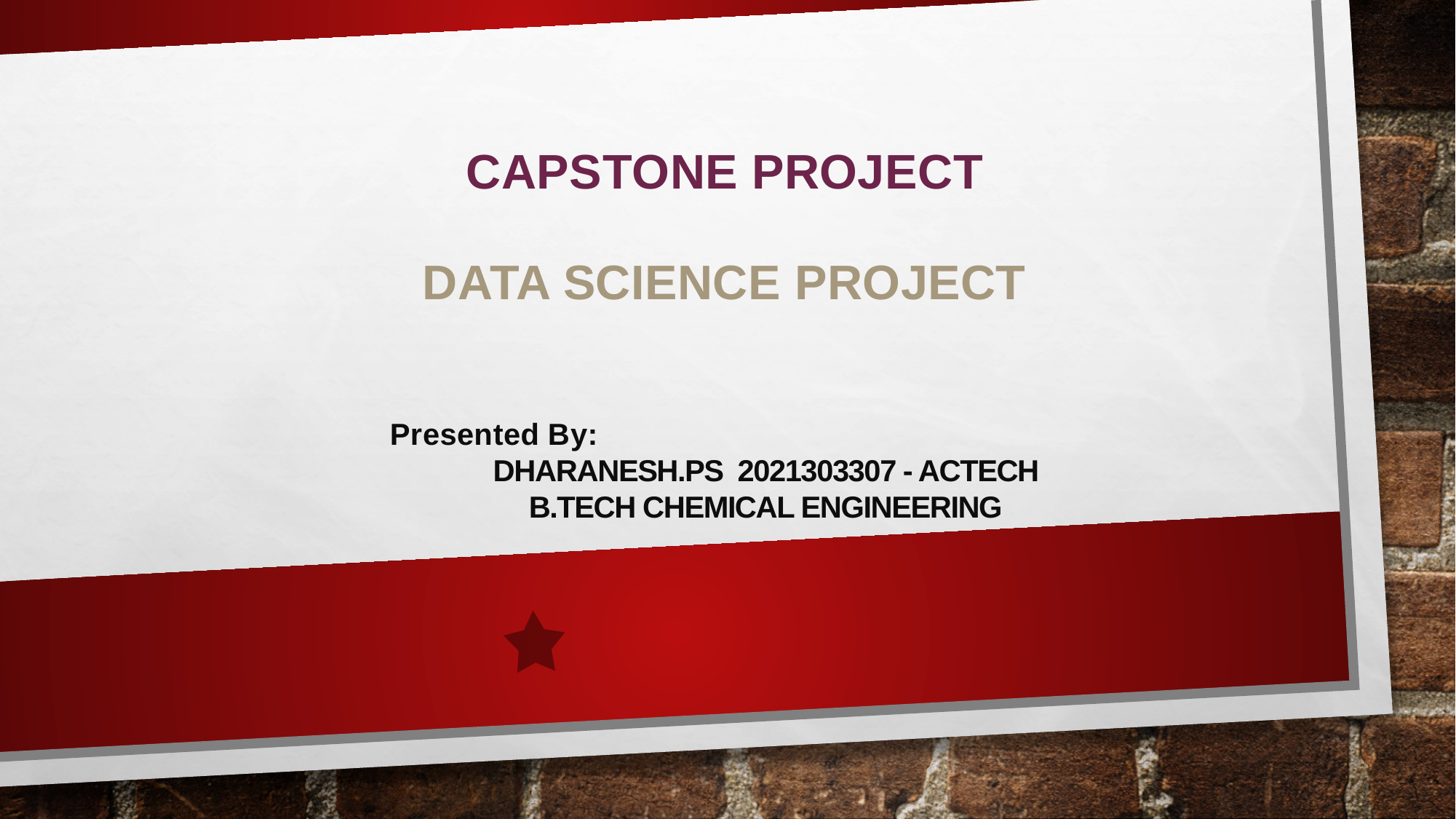

CAPSTONE PROJECT
#
DATA SCIENCE PROJECT
Presented By:
 DHARANESH.PS  2021303307 - ACTECH
B.TECH CHEMICAL ENGINEERING